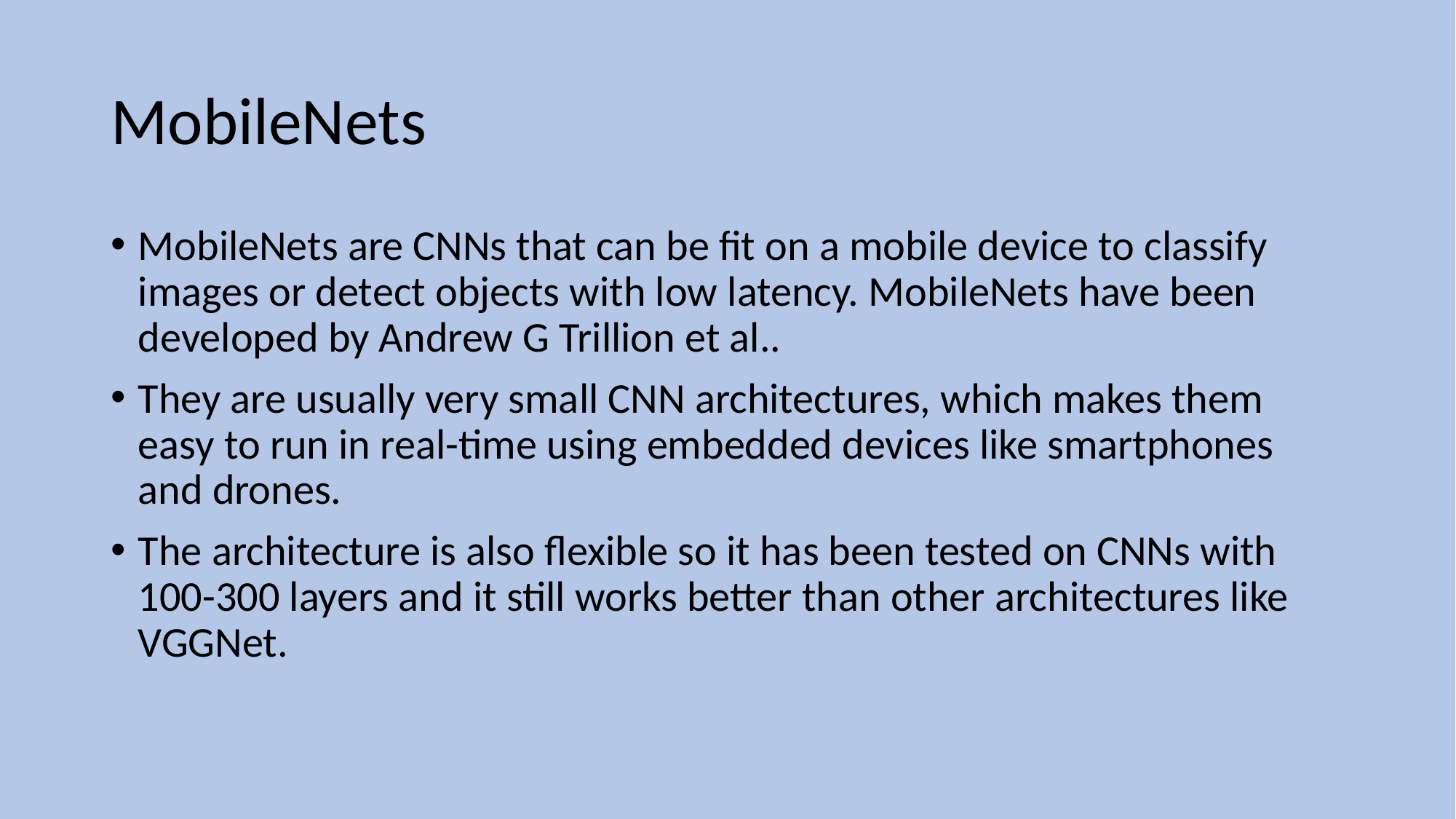

# MobileNets
MobileNets are CNNs that can be fit on a mobile device to classify images or detect objects with low latency. MobileNets have been developed by Andrew G Trillion et al..
They are usually very small CNN architectures, which makes them easy to run in real-time using embedded devices like smartphones and drones.
The architecture is also flexible so it has been tested on CNNs with 100-300 layers and it still works better than other architectures like VGGNet.